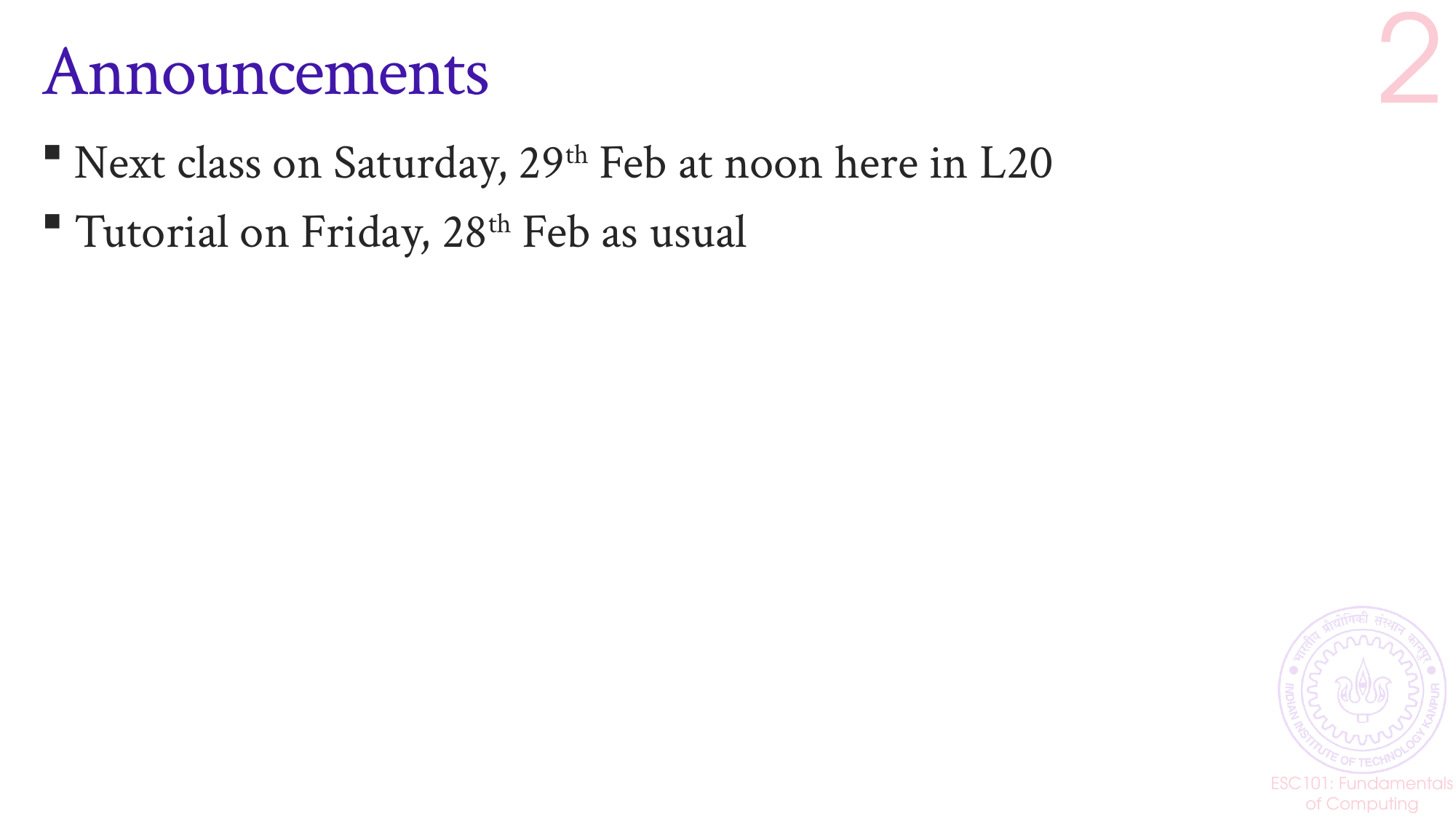

2
# Announcements
 Next class on Saturday, 29th Feb at noon here in L20
 Tutorial on Friday, 28th Feb as usual